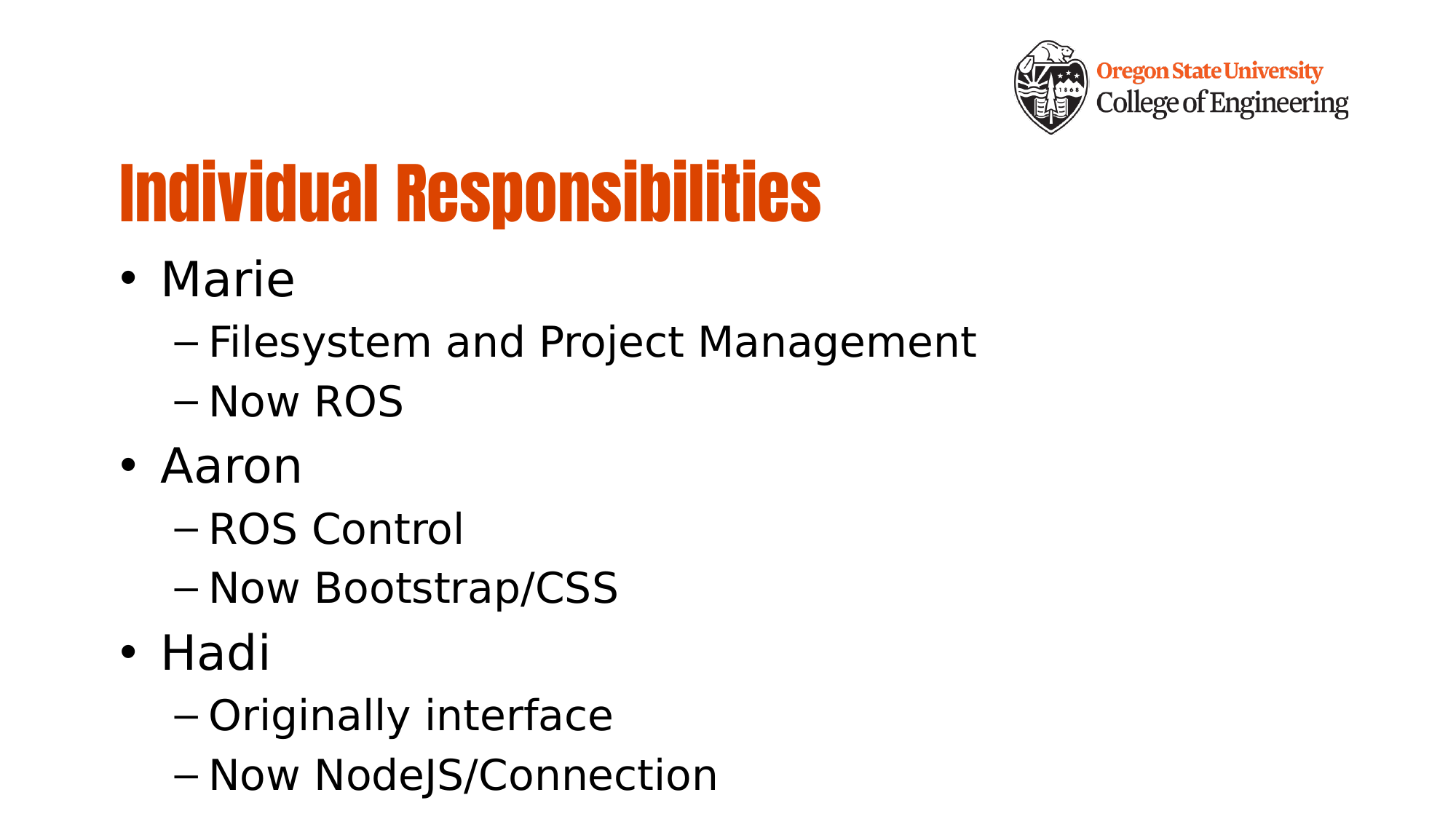

# Individual Responsibilities
Marie
Filesystem and Project Management
Now ROS
Aaron
ROS Control
Now Bootstrap/CSS
Hadi
Originally interface
Now NodeJS/Connection